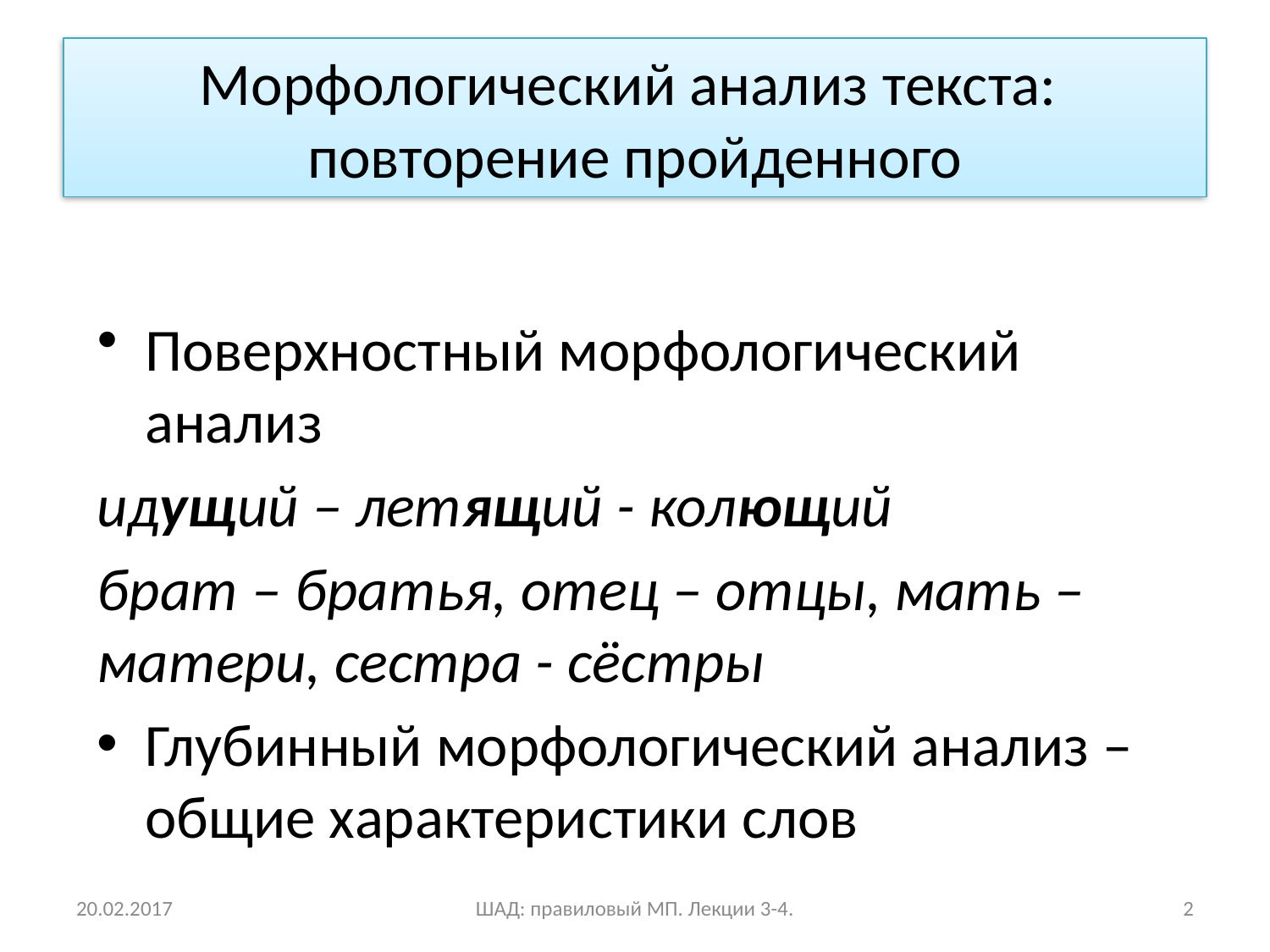

# Морфологический анализ текста: повторение пройденного
Поверхностный морфологический анализ
идущий – летящий - колющий
брат – братья, отец – отцы, мать – матери, сестра - сёстры
Глубинный морфологический анализ – общие характеристики слов

20.02.2017
ШАД: правиловый МП. Лекции 3-4.
2